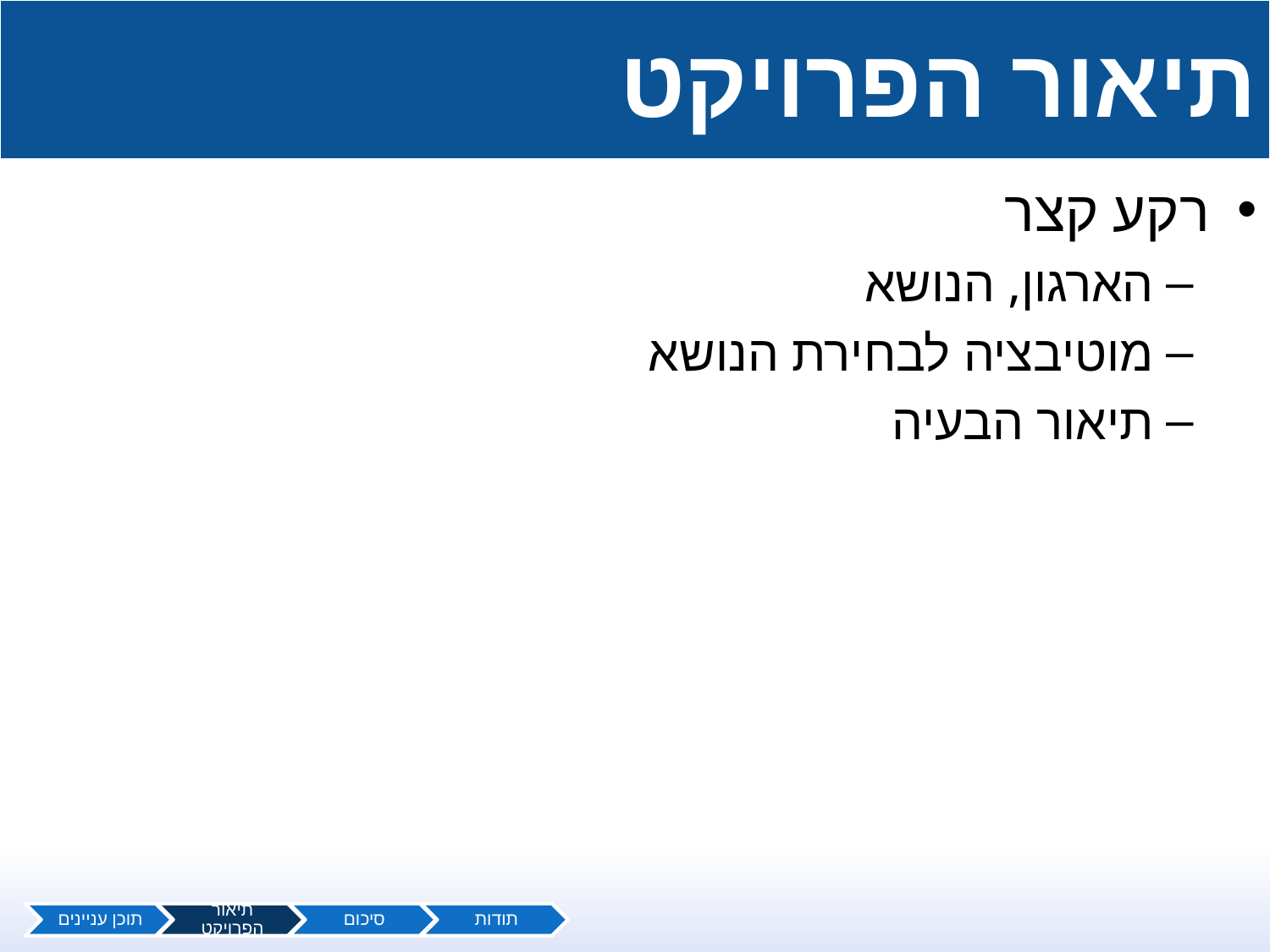

# תיאור הפרויקט
רקע קצר
הארגון, הנושא
מוטיבציה לבחירת הנושא
תיאור הבעיה

תוכן עניינים
תיאור הפרויקט
סיכום
תודות